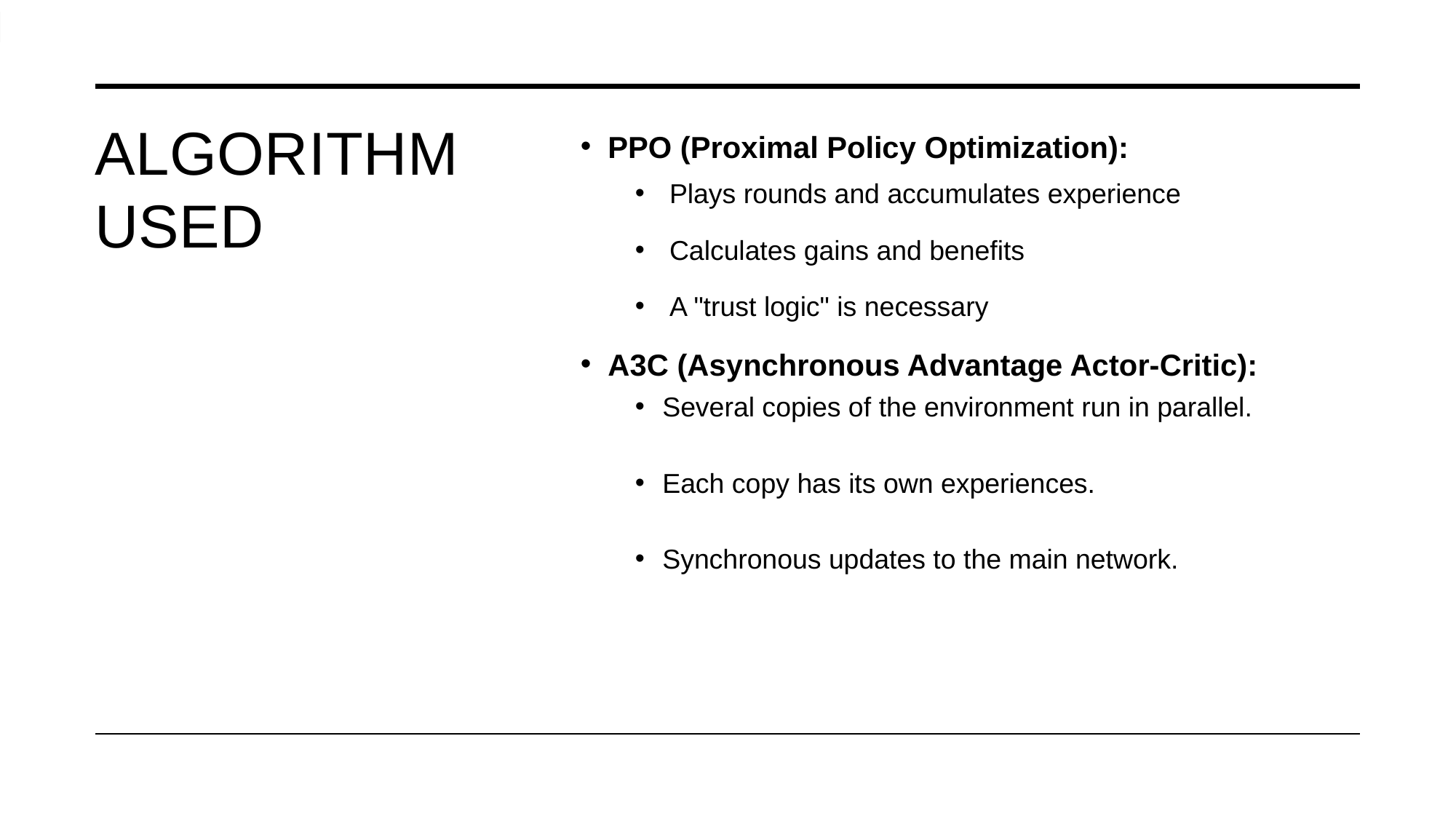

# Algorithm used
PPO (Proximal Policy Optimization):
Plays rounds and accumulates experience
Calculates gains and benefits
A "trust logic" is necessary
A3C (Asynchronous Advantage Actor-Critic):
Several copies of the environment run in parallel.

Each copy has its own experiences.

Synchronous updates to the main network.